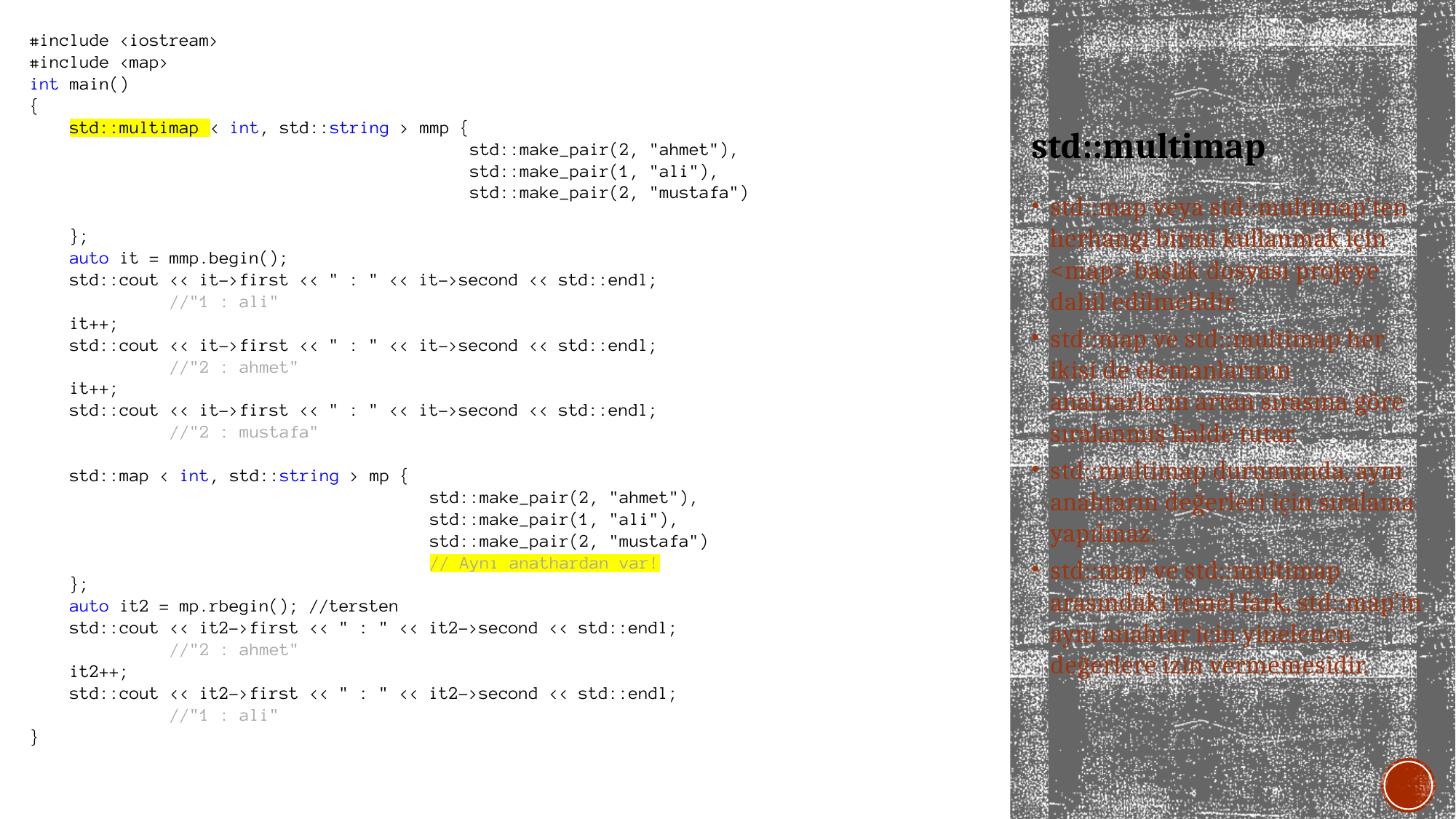

#include <iostream>
#include <map>
int main()
{
    std::multimap < int, std::string > mmp {
                                            std::make_pair(2, "ahmet"),
                                            std::make_pair(1, "ali"),
                                            std::make_pair(2, "mustafa")

    };
    auto it = mmp.begin();
    std::cout << it->first << " : " << it->second << std::endl;
              //"1 : ali"
    it++;
    std::cout << it->first << " : " << it->second << std::endl;
              //"2 : ahmet"
    it++;
    std::cout << it->first << " : " << it->second << std::endl;
              //"2 : mustafa"

    std::map < int, std::string > mp {
                                        std::make_pair(2, "ahmet"),
                                        std::make_pair(1, "ali"),
                                        std::make_pair(2, "mustafa")
                                        // Aynı anathardan var!
    };
    auto it2 = mp.rbegin(); //tersten
    std::cout << it2->first << " : " << it2->second << std::endl;
              //"2 : ahmet"
    it2++;
    std::cout << it2->first << " : " << it2->second << std::endl;
              //"1 : ali"
}
# std::multimap
std::map veya std::multimap'ten herhangi birini kullanmak için <map> başlık dosyası projeye dahil edilmelidir.
std::map ve std::multimap her ikisi de elemanlarının anahtarların artan sırasına göre sıralanmış halde tutar.
std::multimap durumunda, aynı anahtarın değerleri için sıralama yapılmaz.
std::map ve std::multimap arasındaki temel fark, std::map'in aynı anahtar için yinelenen değerlere izin vermemesidir.